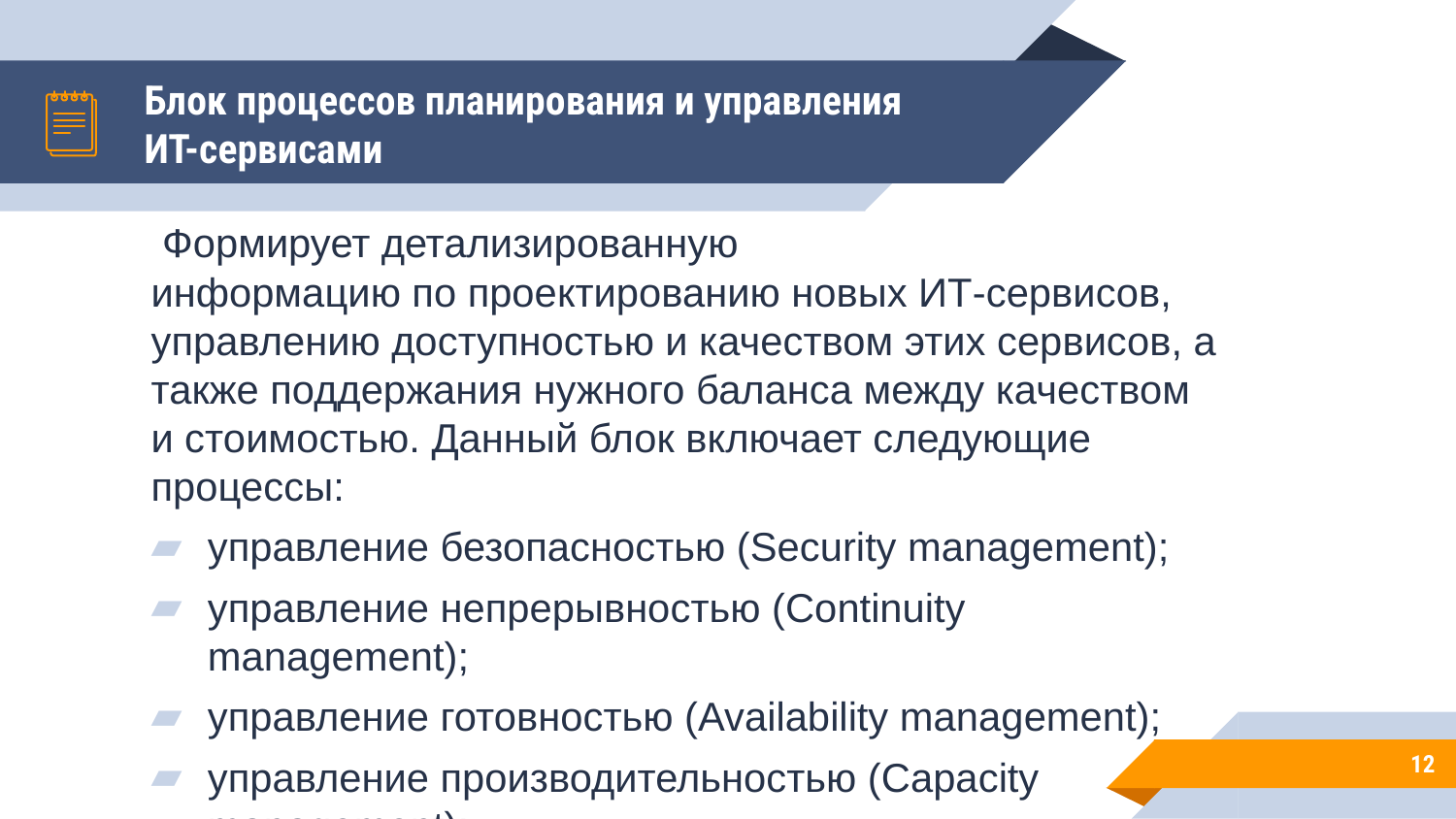

# Блок процессов планирования и управления ИТ-сервисами

 Формирует детализированную информацию по проектированию новых ИТ-сервисов, управлению доступностью и качеством этих сервисов, а также поддержания нужного баланса между качеством и стоимостью. Данный блок включает следующие процессы:
управление безопасностью (Security management);
управление непрерывностью (Continuity management);
управление готовностью (Availability management);
управление производительностью (Capacity management);
финансовое управление (Financial management).
12